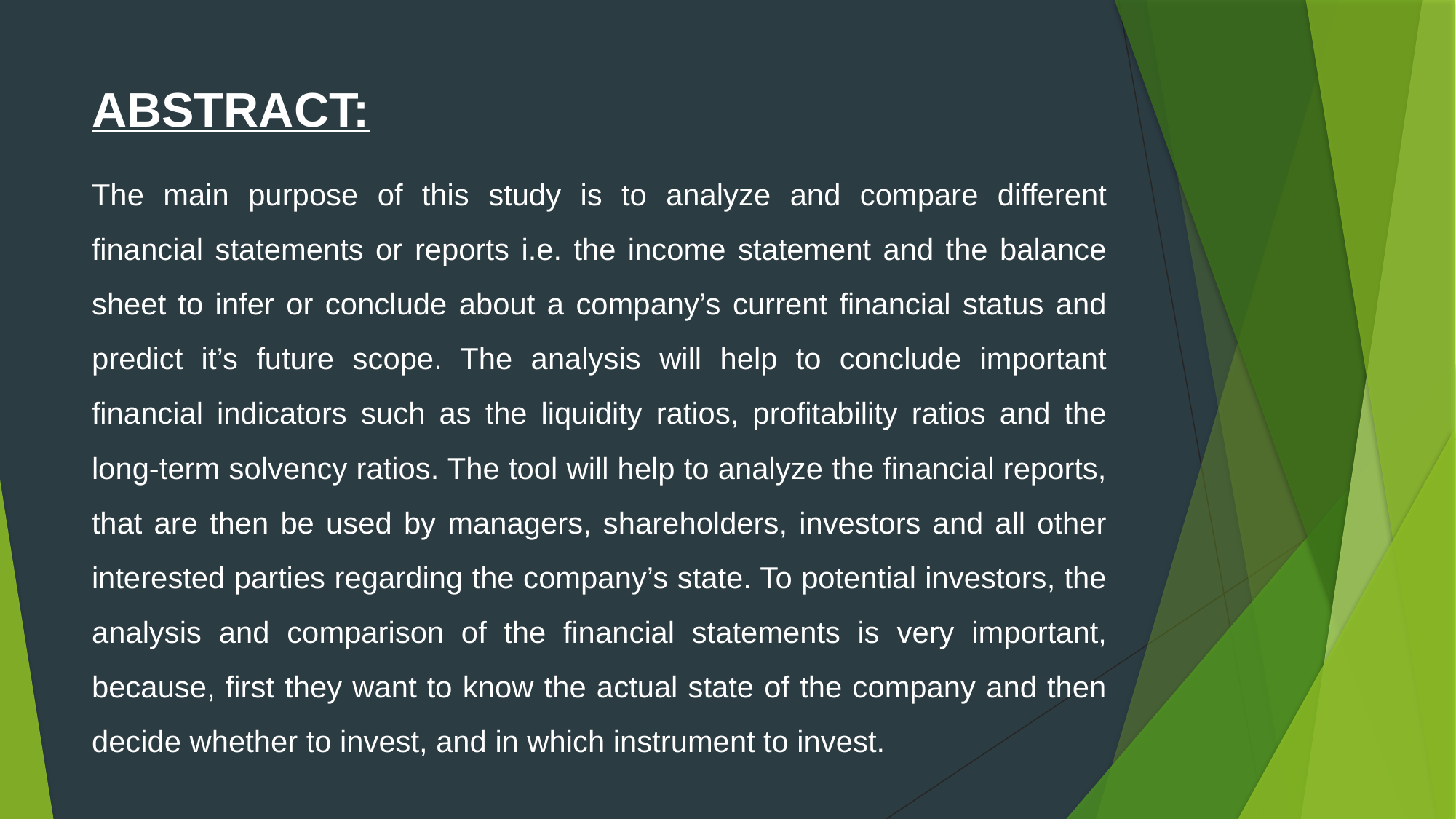

# ABSTRACT:
The main purpose of this study is to analyze and compare different financial statements or reports i.e. the income statement and the balance sheet to infer or conclude about a company’s current financial status and predict it’s future scope. The analysis will help to conclude important financial indicators such as the liquidity ratios, profitability ratios and the long-term solvency ratios. The tool will help to analyze the financial reports, that are then be used by managers, shareholders, investors and all other interested parties regarding the company’s state. To potential investors, the analysis and comparison of the financial statements is very important, because, first they want to know the actual state of the company and then decide whether to invest, and in which instrument to invest.